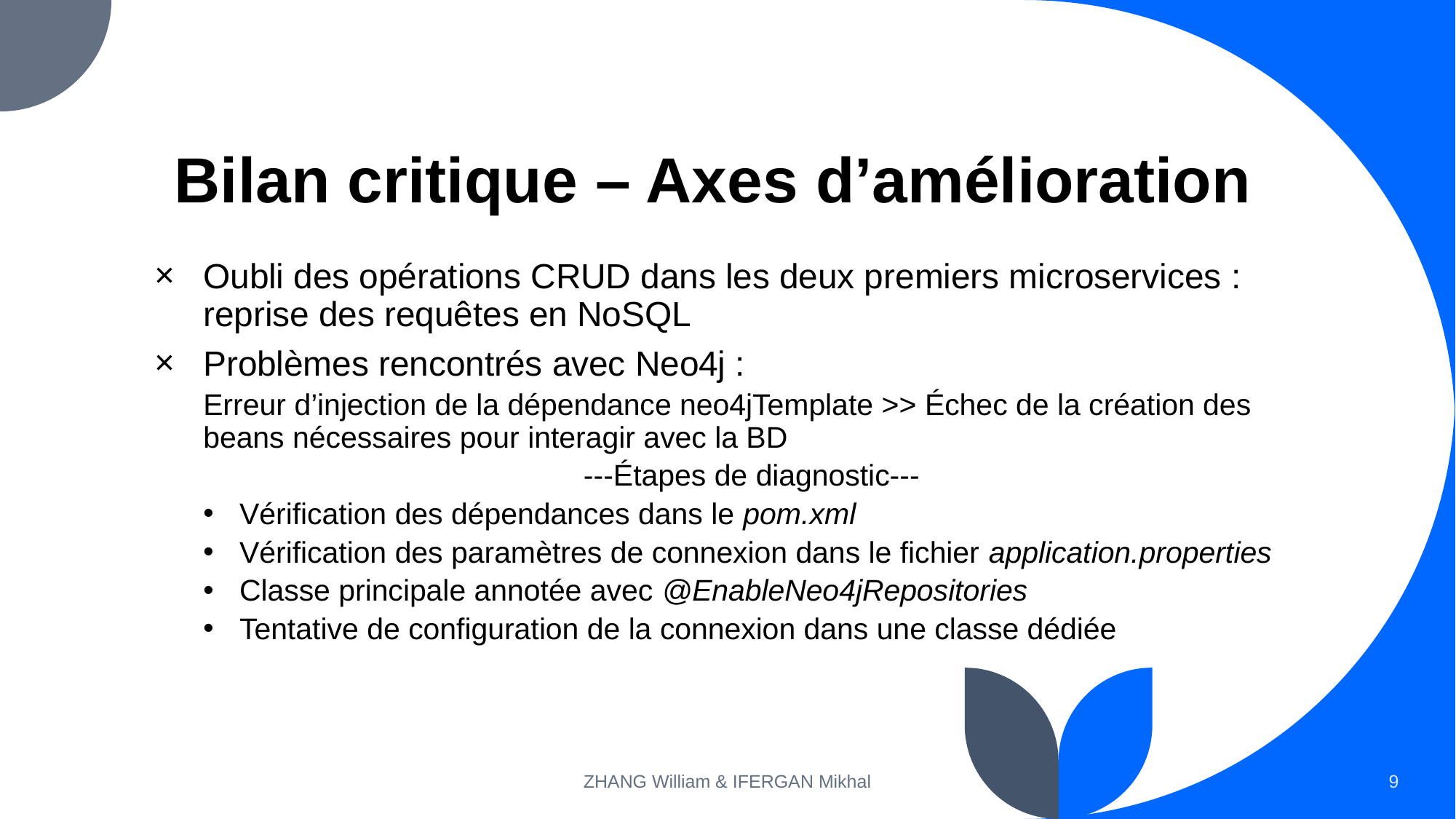

# Bilan critique – Axes d’amélioration
Oubli des opérations CRUD dans les deux premiers microservices : reprise des requêtes en NoSQL
Problèmes rencontrés avec Neo4j :
Erreur d’injection de la dépendance neo4jTemplate >> Échec de la création des beans nécessaires pour interagir avec la BD
---Étapes de diagnostic---
Vérification des dépendances dans le pom.xml
Vérification des paramètres de connexion dans le fichier application.properties
Classe principale annotée avec @EnableNeo4jRepositories
Tentative de configuration de la connexion dans une classe dédiée

ZHANG William & IFERGAN Mikhal
9